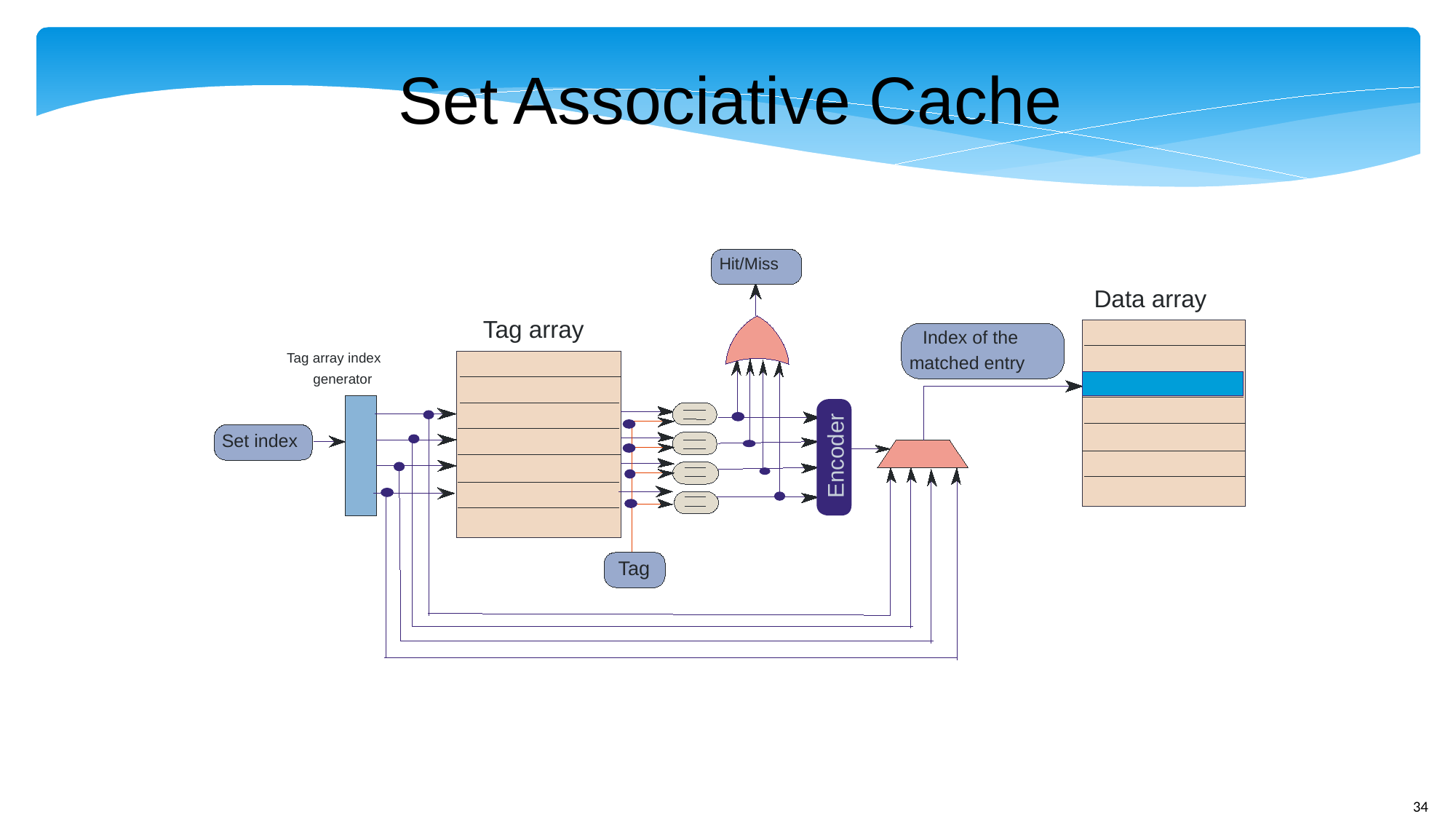

Set Associative Cache

Hit/Miss

Data array

Tag array

Index of the

Tag array index
matched entry

generator

Set index

Encoder

Tag